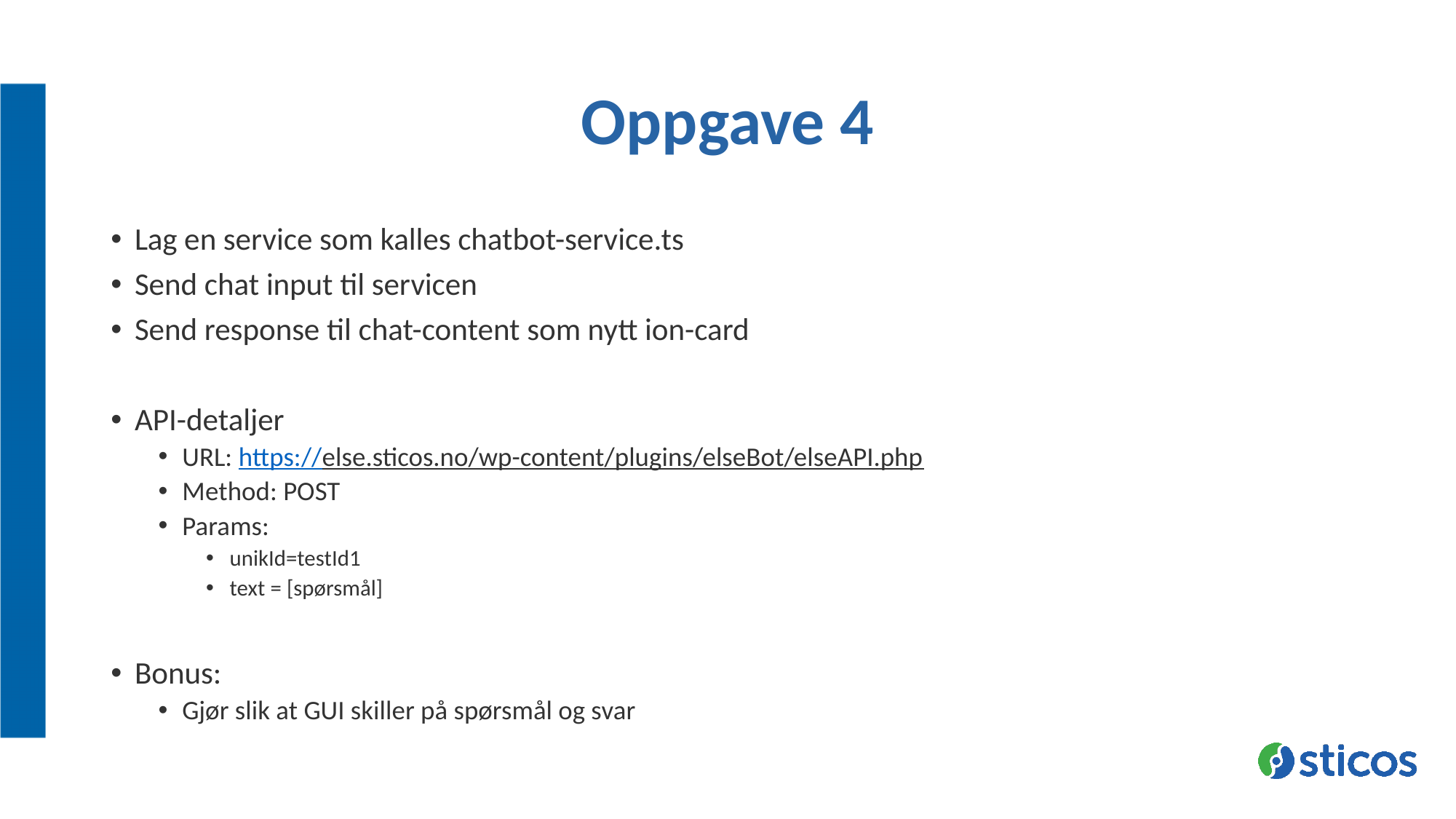

# Oppgave 4
Lag en service som kalles chatbot-service.ts
Send chat input til servicen
Send response til chat-content som nytt ion-card

API-detaljer
URL: https://else.sticos.no/wp-content/plugins/elseBot/elseAPI.php
Method: POST
Params:
unikId=testId1
text = [spørsmål]

Bonus:
Gjør slik at GUI skiller på spørsmål og svar